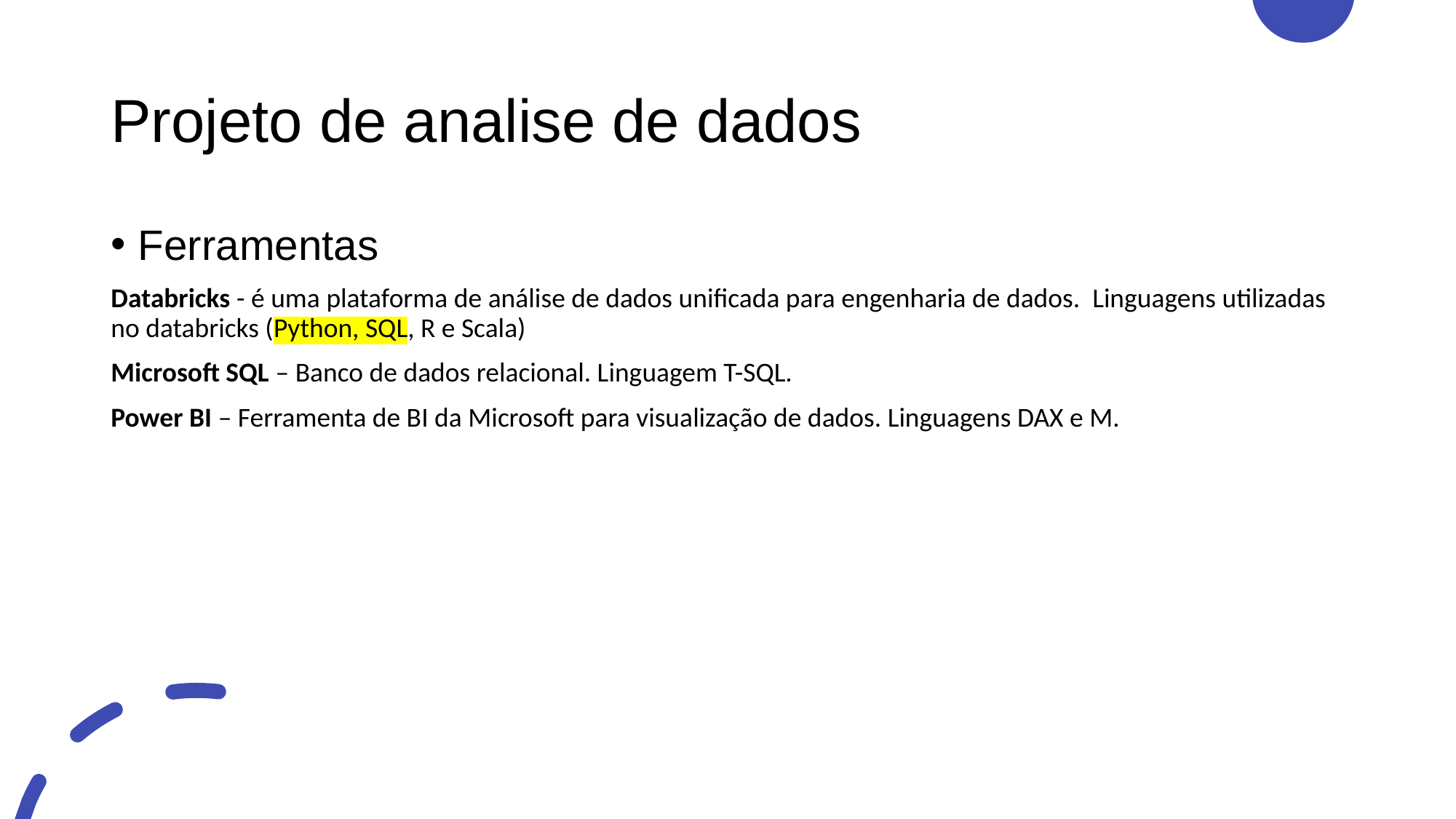

# Projeto de analise de dados
Ferramentas
Databricks - é uma plataforma de análise de dados unificada para engenharia de dados.  Linguagens utilizadas no databricks (Python, SQL, R e Scala)
Microsoft SQL – Banco de dados relacional. Linguagem T-SQL.
Power BI – Ferramenta de BI da Microsoft para visualização de dados. Linguagens DAX e M.